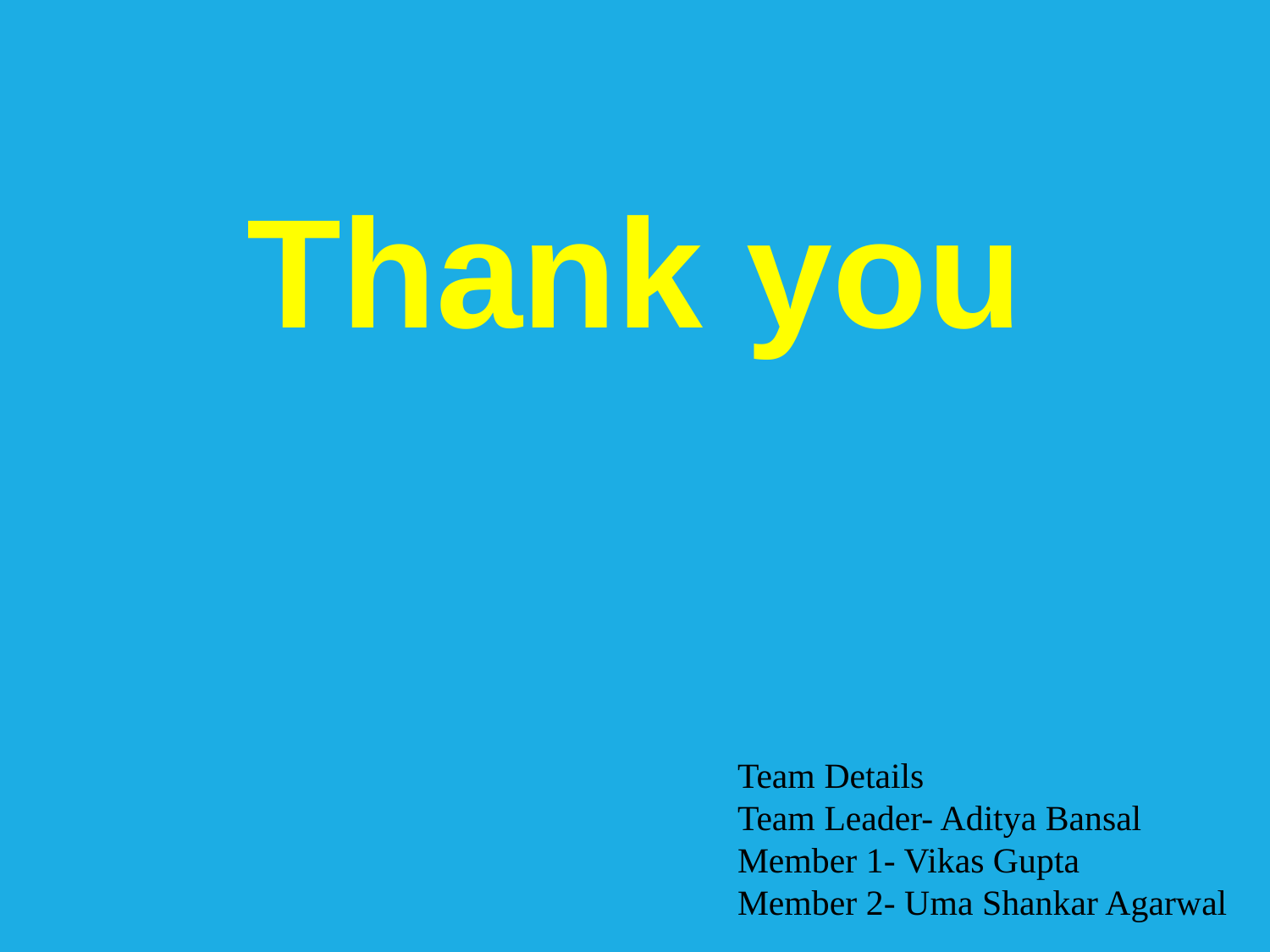

Thank you
Team Details
Team Leader- Aditya Bansal
Member 1- Vikas Gupta
Member 2- Uma Shankar Agarwal